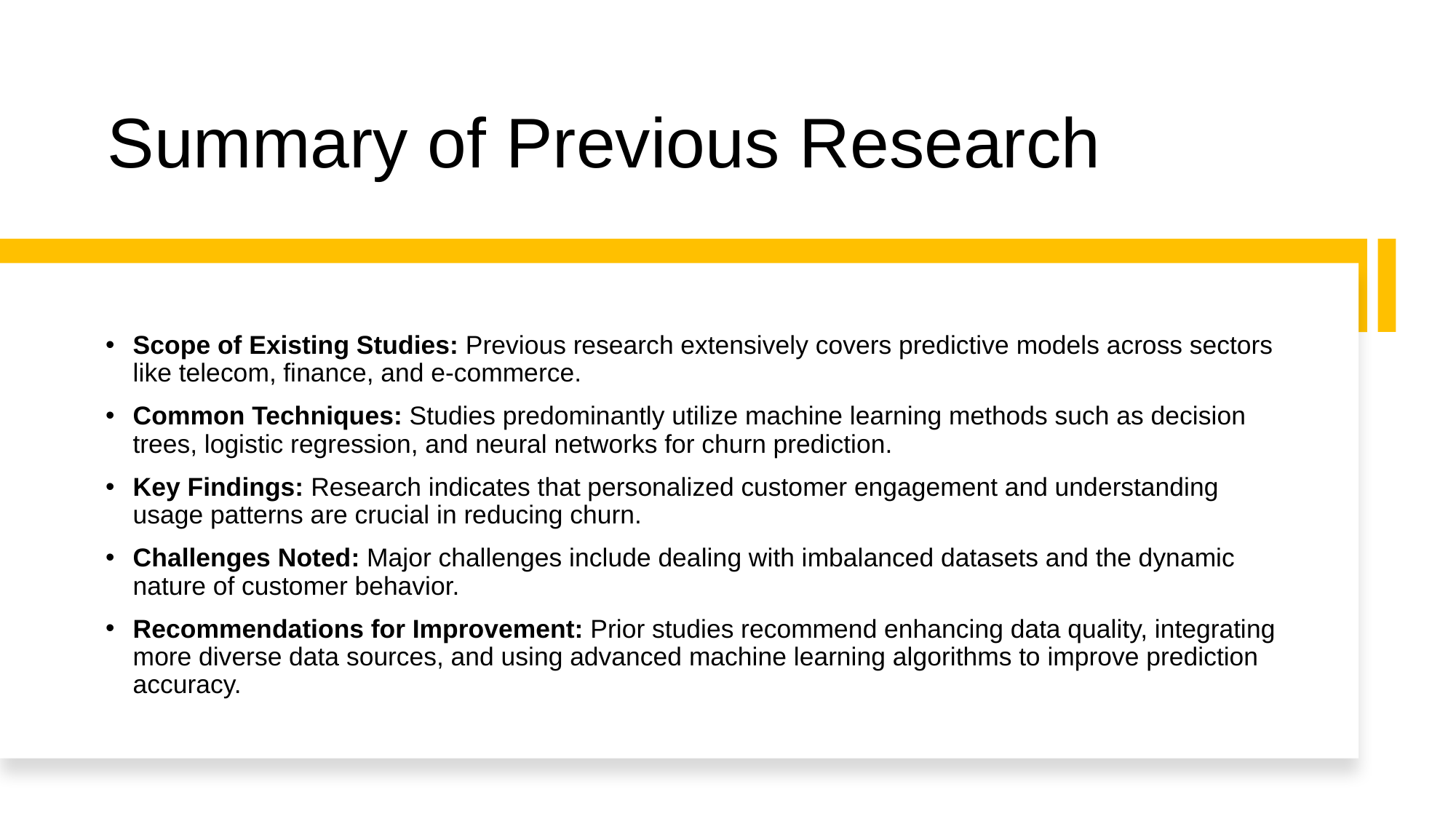

# Summary of Previous Research

Scope of Existing Studies: Previous research extensively covers predictive models across sectors like telecom, finance, and e-commerce.
Common Techniques: Studies predominantly utilize machine learning methods such as decision trees, logistic regression, and neural networks for churn prediction.
Key Findings: Research indicates that personalized customer engagement and understanding usage patterns are crucial in reducing churn.
Challenges Noted: Major challenges include dealing with imbalanced datasets and the dynamic nature of customer behavior.
Recommendations for Improvement: Prior studies recommend enhancing data quality, integrating more diverse data sources, and using advanced machine learning algorithms to improve prediction accuracy.